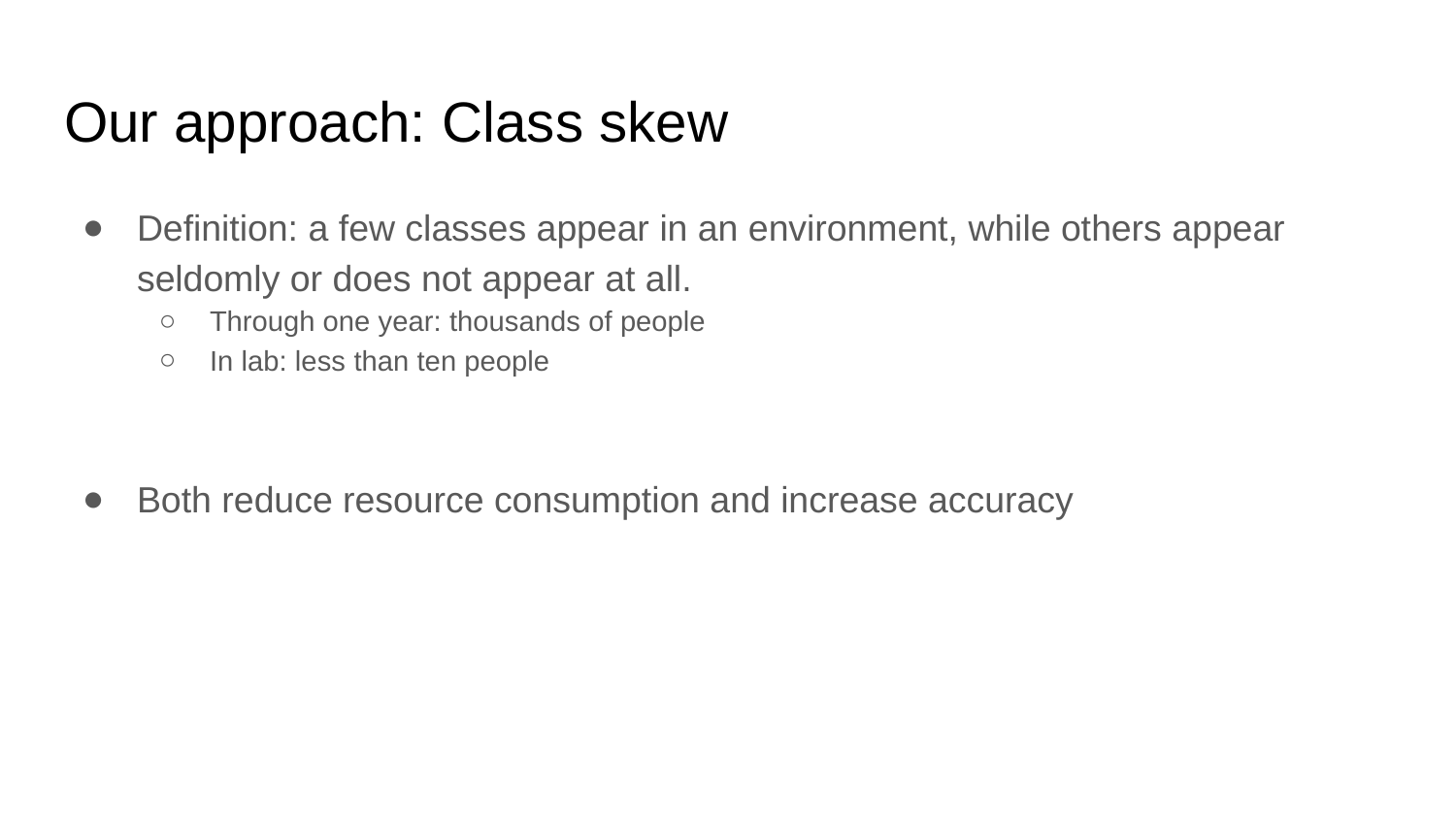

# Our approach: Class skew
Definition: a few classes appear in an environment, while others appear seldomly or does not appear at all.
Through one year: thousands of people
In lab: less than ten people
Both reduce resource consumption and increase accuracy